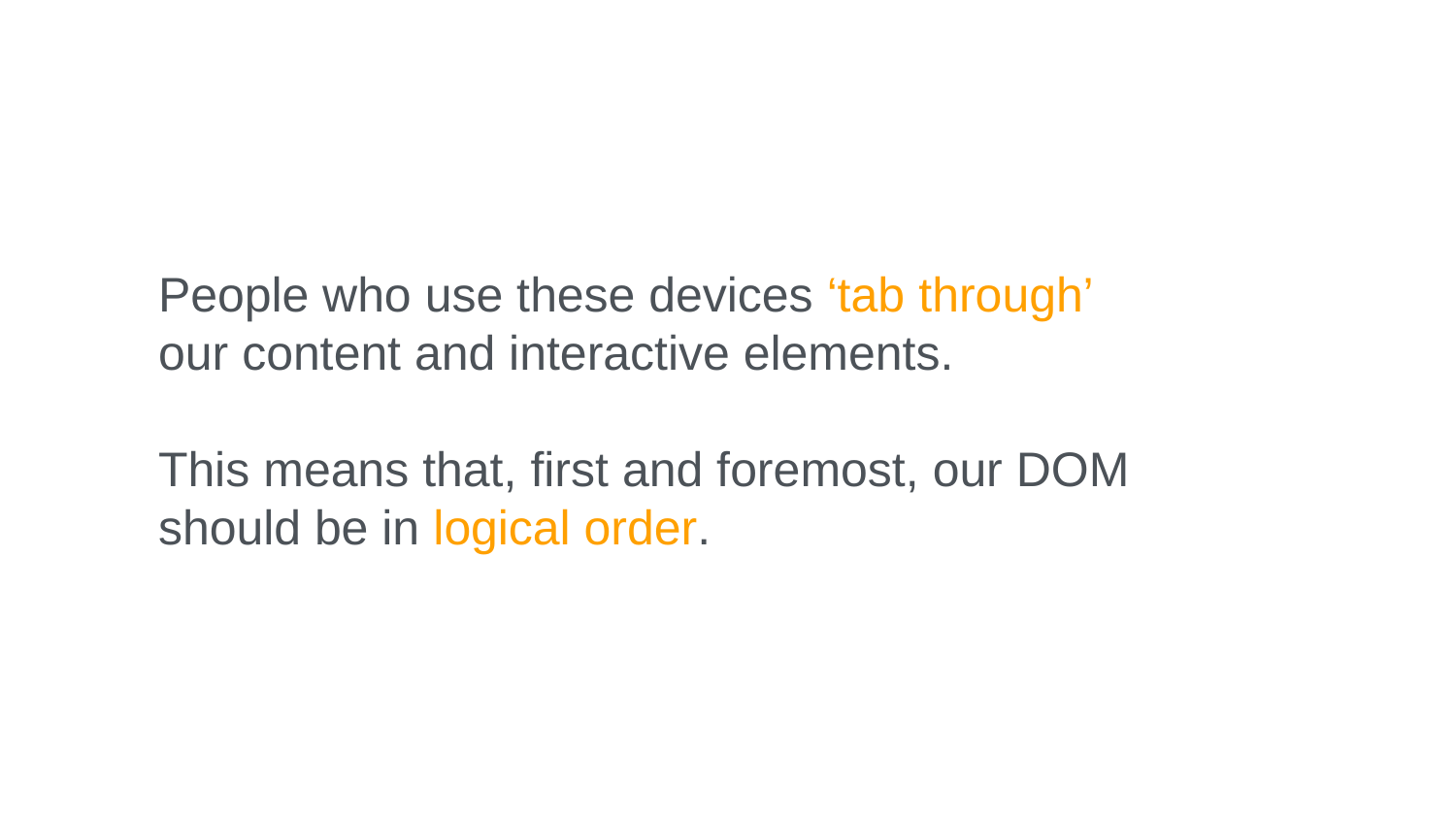

People who use these devices ‘tab through’
our content and interactive elements.

This means that, first and foremost, our DOM
should be in logical order.